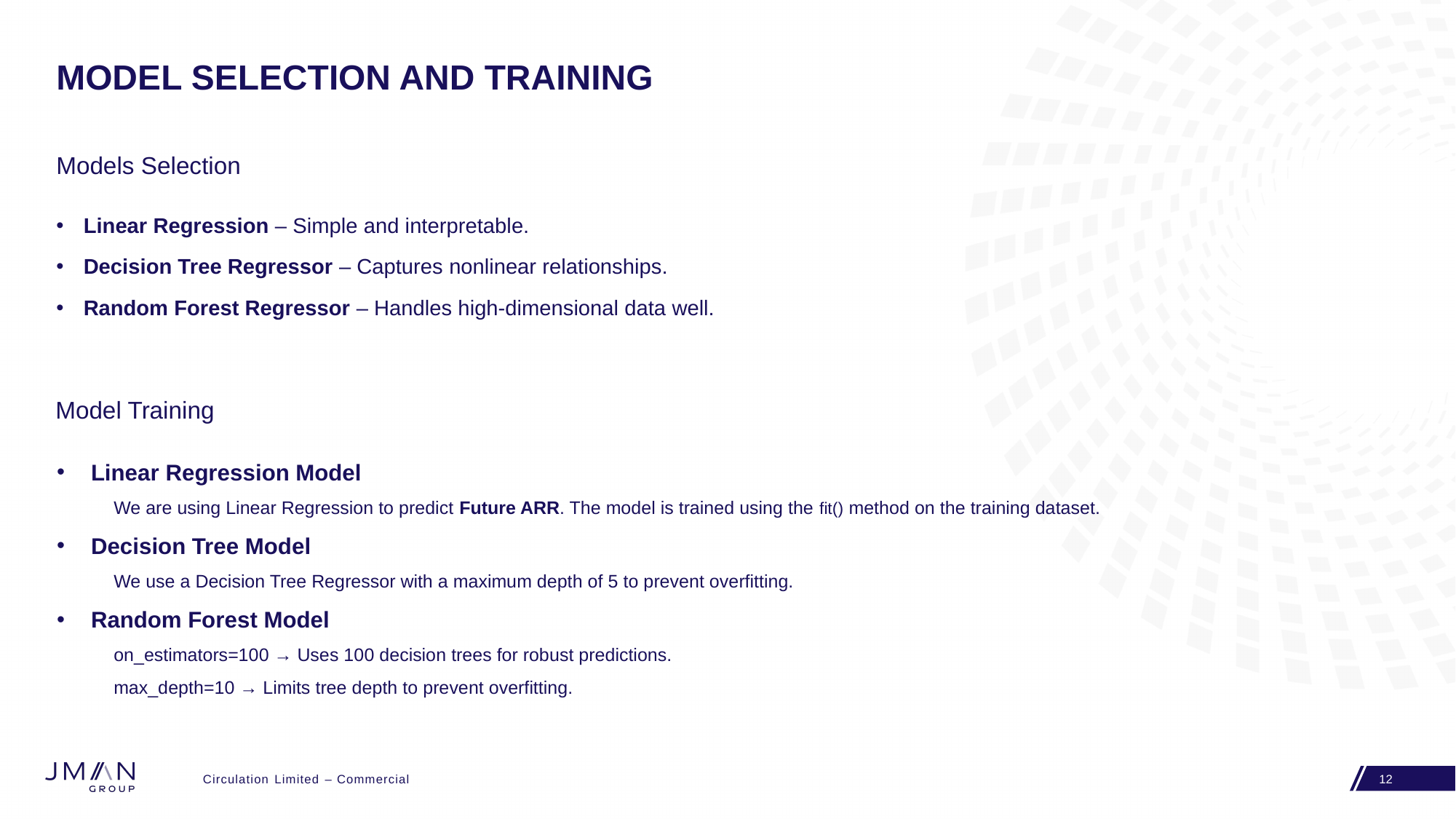

# MODEL SELECTION AND TRAINING
Models Selection
Linear Regression – Simple and interpretable.
Decision Tree Regressor – Captures nonlinear relationships.
Random Forest Regressor – Handles high-dimensional data well.

Model Training
Linear Regression Model
     We are using Linear Regression to predict Future ARR. The model is trained using the fit() method on the training dataset.
Decision Tree Model
     We use a Decision Tree Regressor with a maximum depth of 5 to prevent overfitting.
Random Forest Model
  on_estimators=100 → Uses 100 decision trees for robust predictions.
  max_depth=10 → Limits tree depth to prevent overfitting.